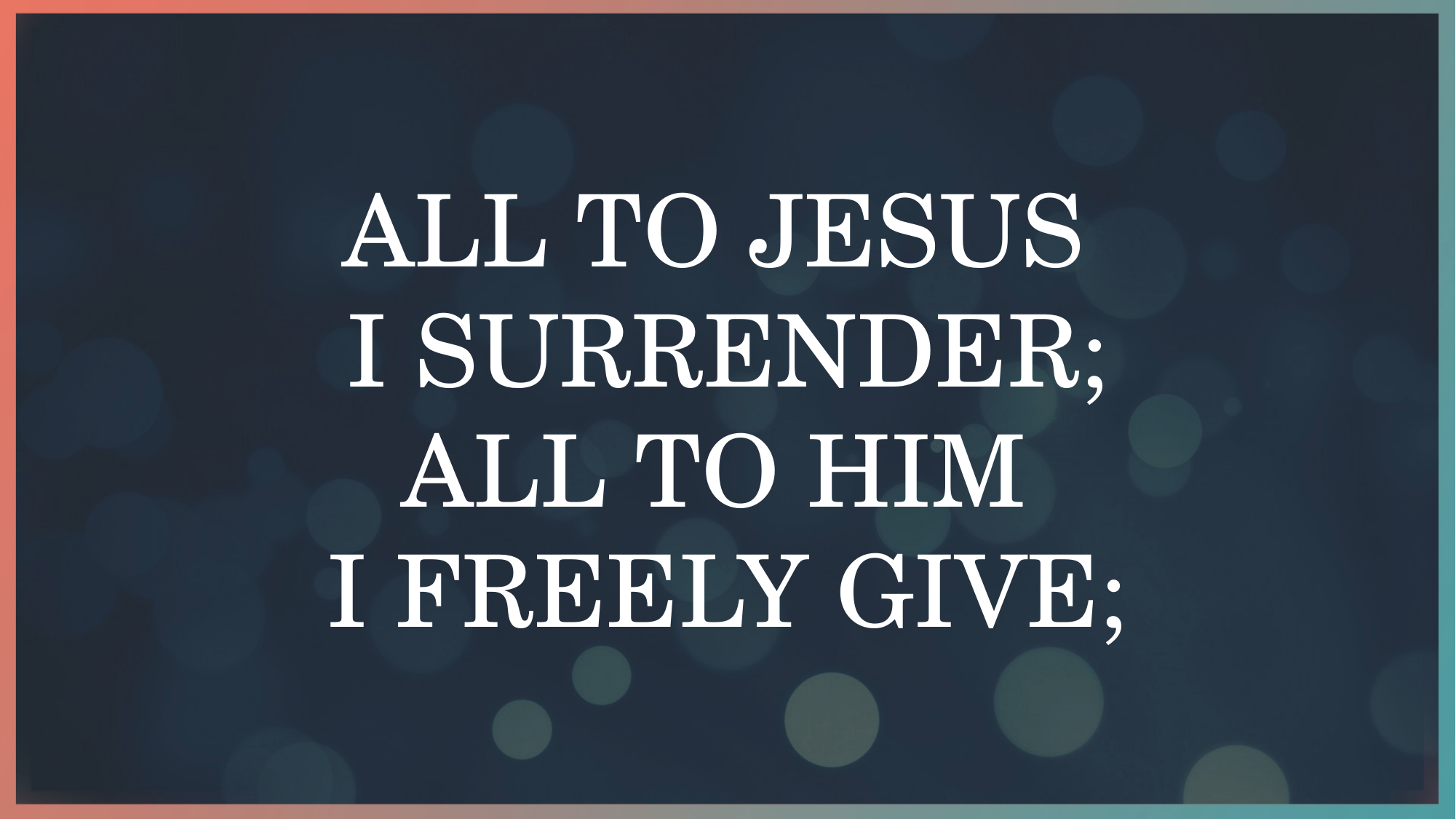

ALL TO JESUS
I SURRENDER;
ALL TO HIM
I FREELY GIVE;